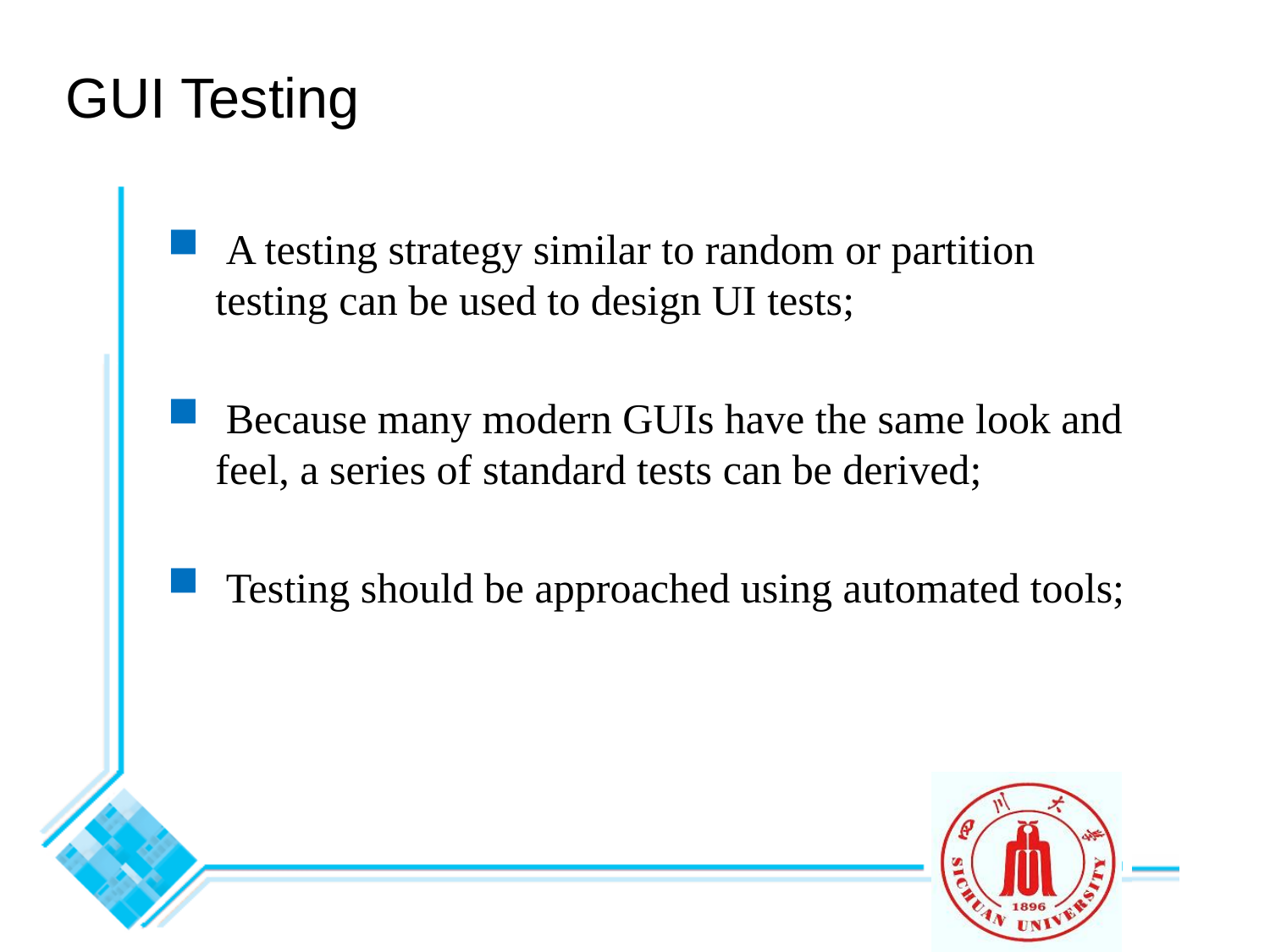

# GUI Testing
 A testing strategy similar to random or partition testing can be used to design UI tests;

 Because many modern GUIs have the same look and feel, a series of standard tests can be derived;

 Testing should be approached using automated tools;